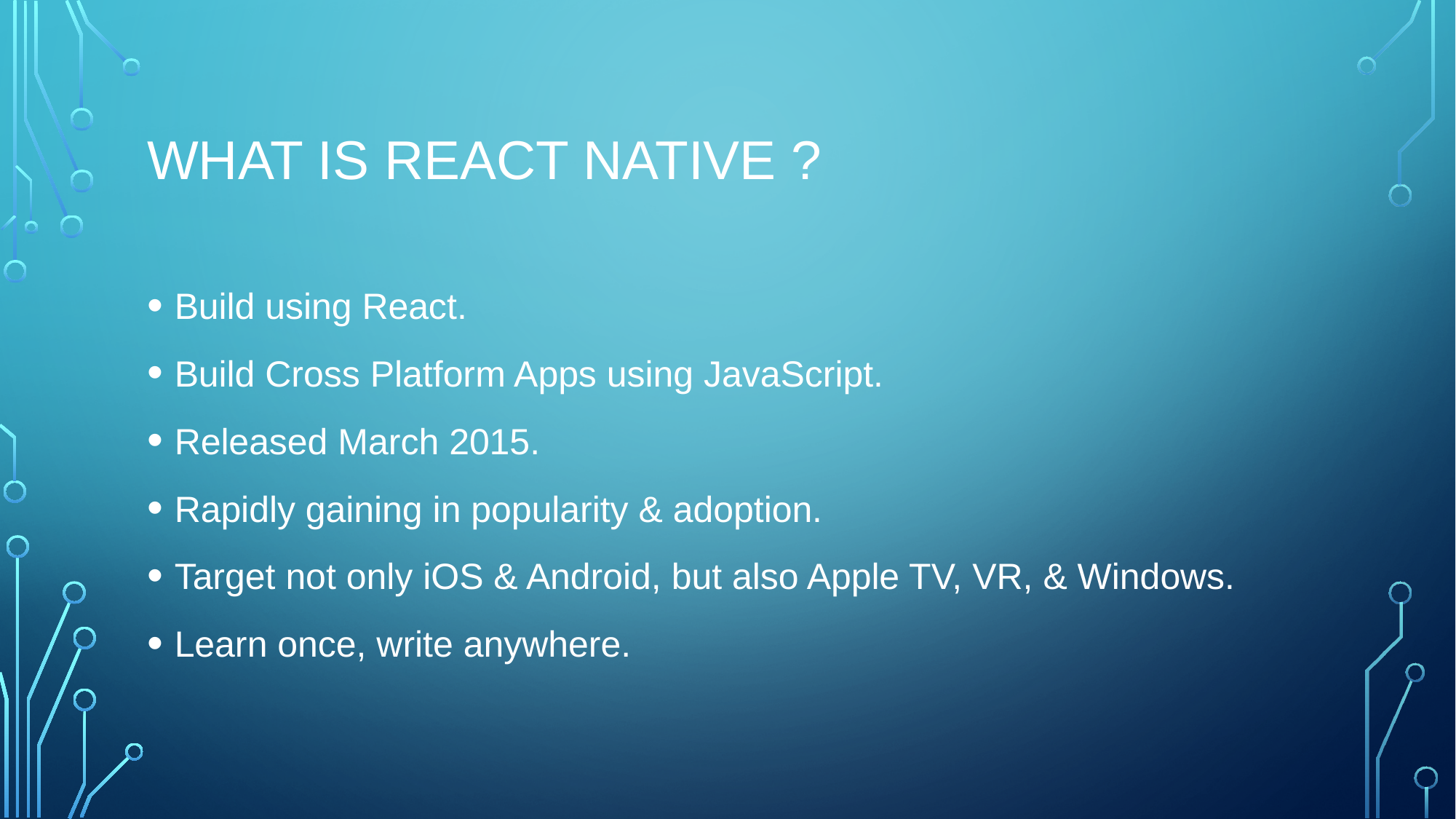

# What is REACT NATIVE ?
Build using React.
Build Cross Platform Apps using JavaScript.
Released March 2015.
Rapidly gaining in popularity & adoption.
Target not only iOS & Android, but also Apple TV, VR, & Windows.
Learn once, write anywhere.